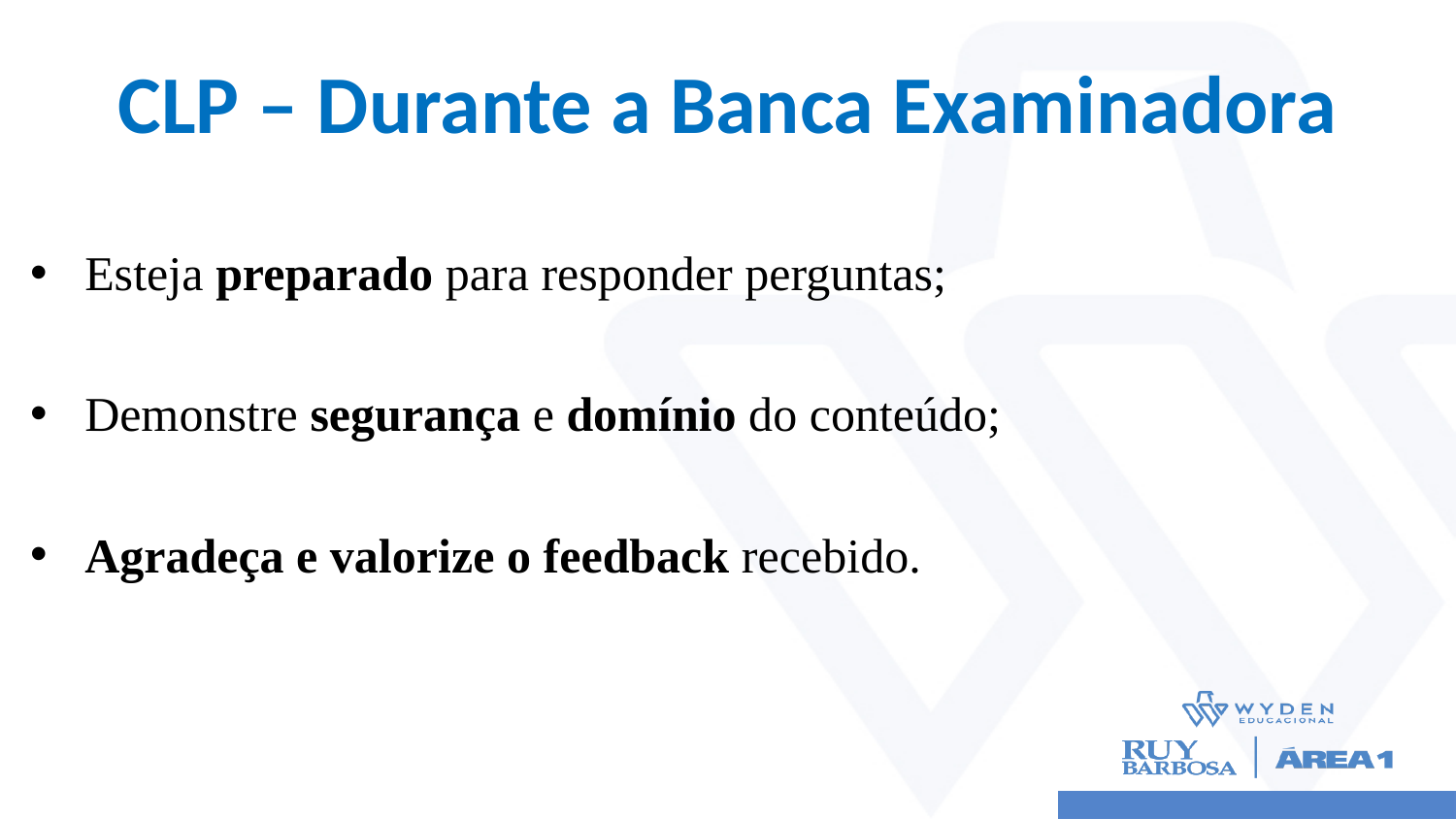

# CLP – Durante a Banca Examinadora

Esteja preparado para responder perguntas;

Demonstre segurança e domínio do conteúdo;

Agradeça e valorize o feedback recebido.